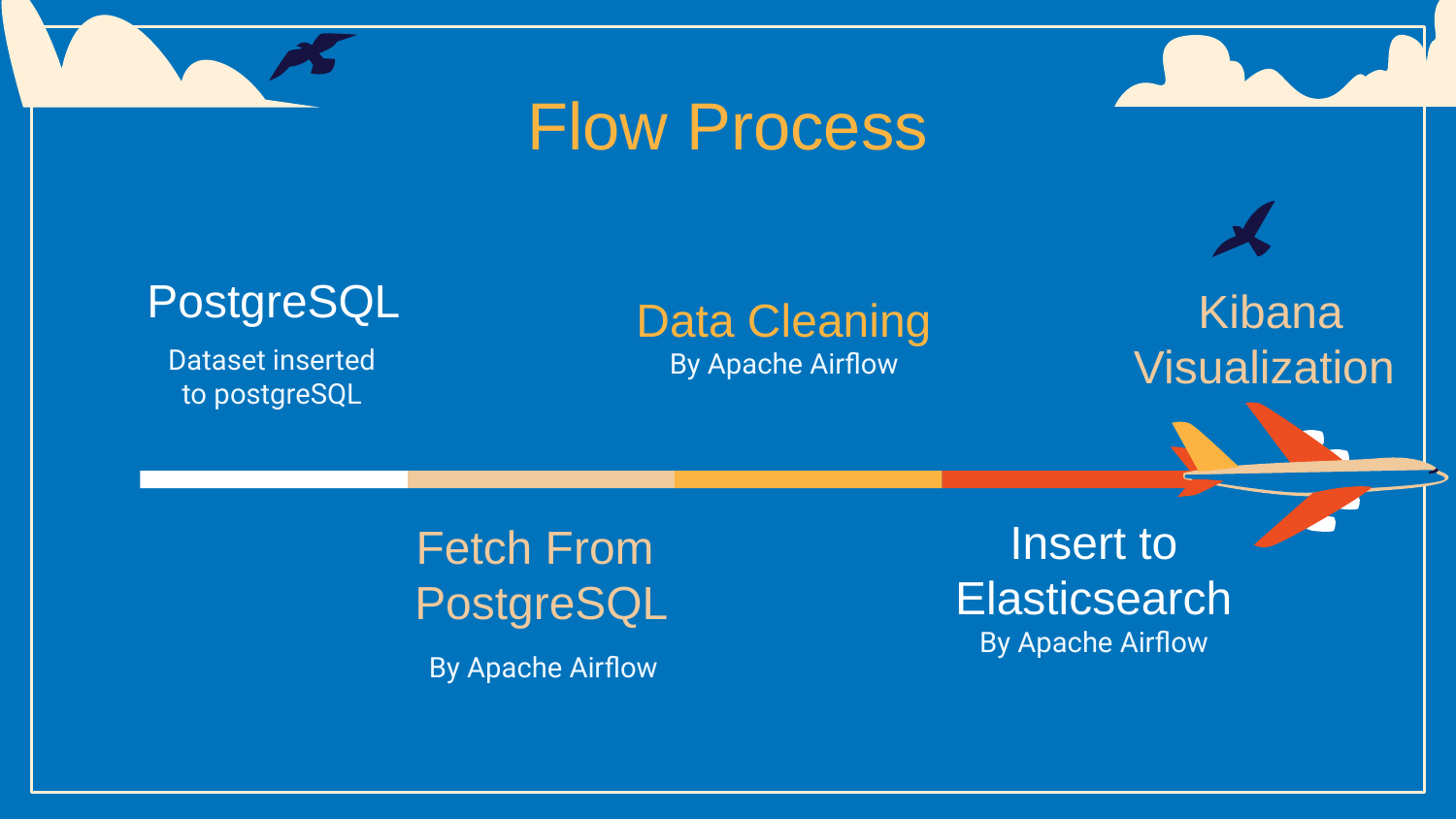

# Flow Process

PostgreSQL
Data Cleaning
By Apache Airflow
Kibana Visualization
Dataset inserted to postgreSQL

Fetch From  PostgreSQL
Insert to Elasticsearch
By Apache Airflow

By Apache Airflow